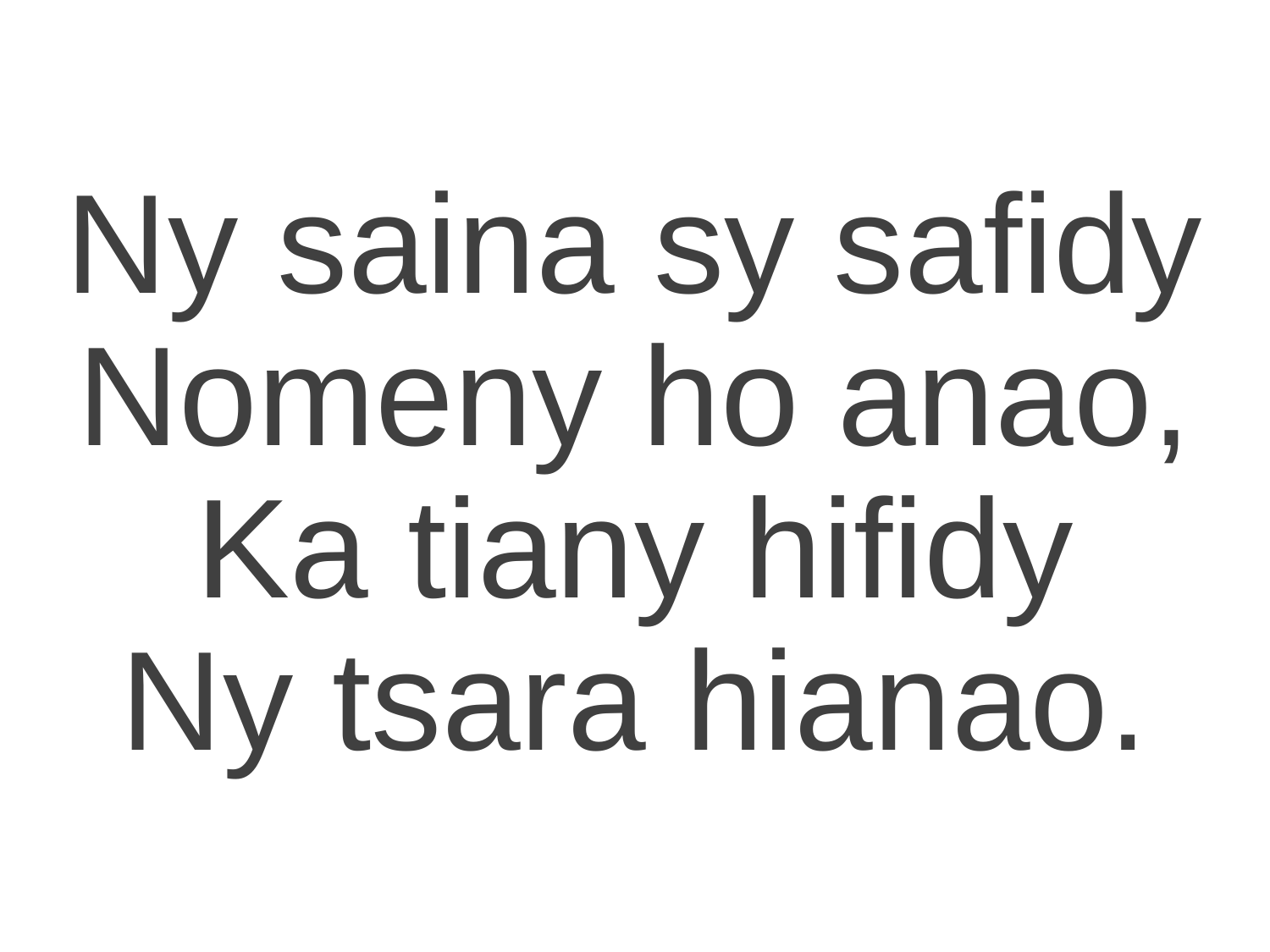

Ny saina sy safidy
Nomeny ho anao,
Ka tiany hifidy
Ny tsara hianao.